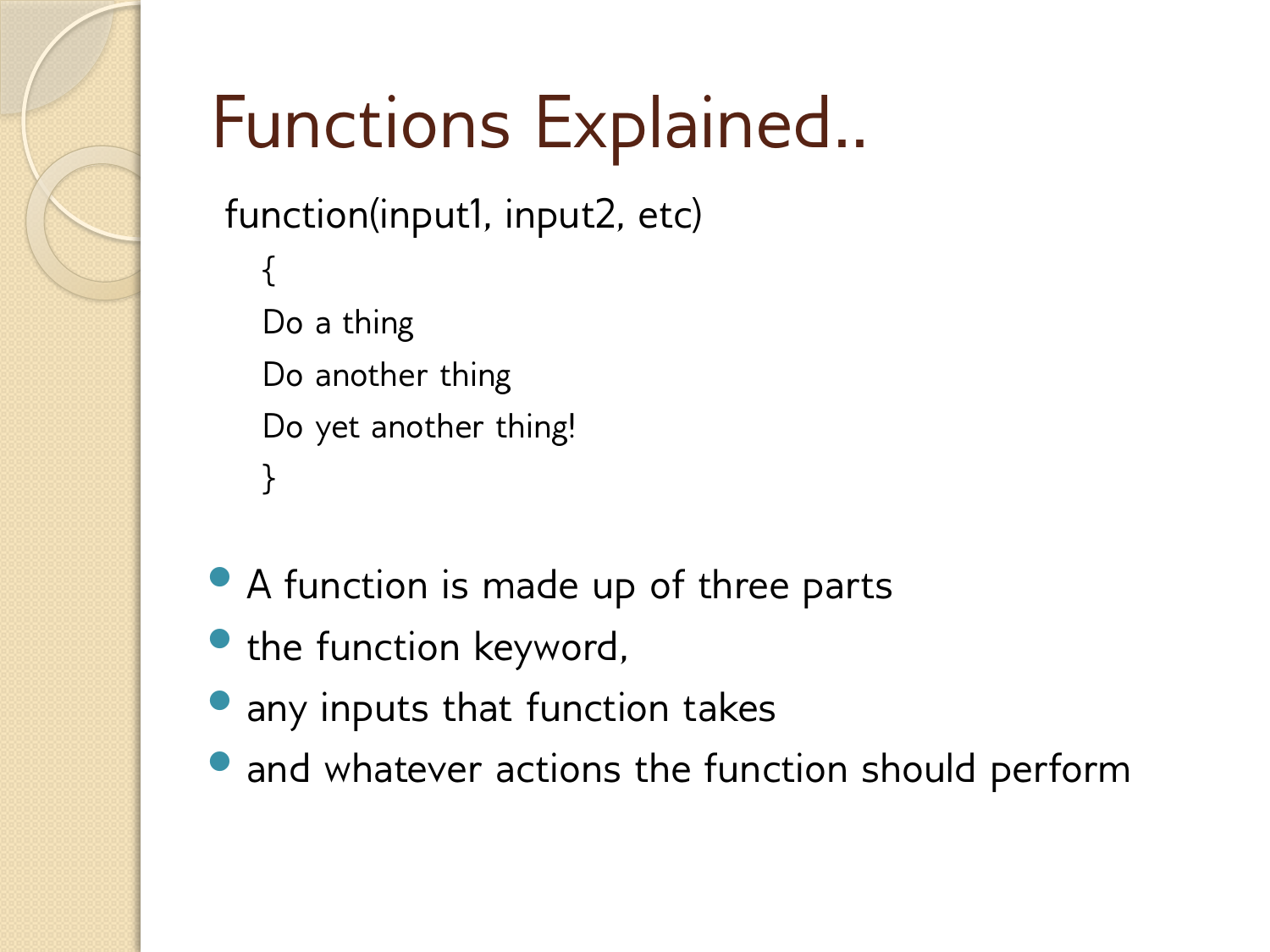

# Functions Explained..
function(input1, input2, etc)
{
Do a thing
Do another thing
Do yet another thing!
}
A function is made up of three parts
the function keyword,
any inputs that function takes
and whatever actions the function should perform